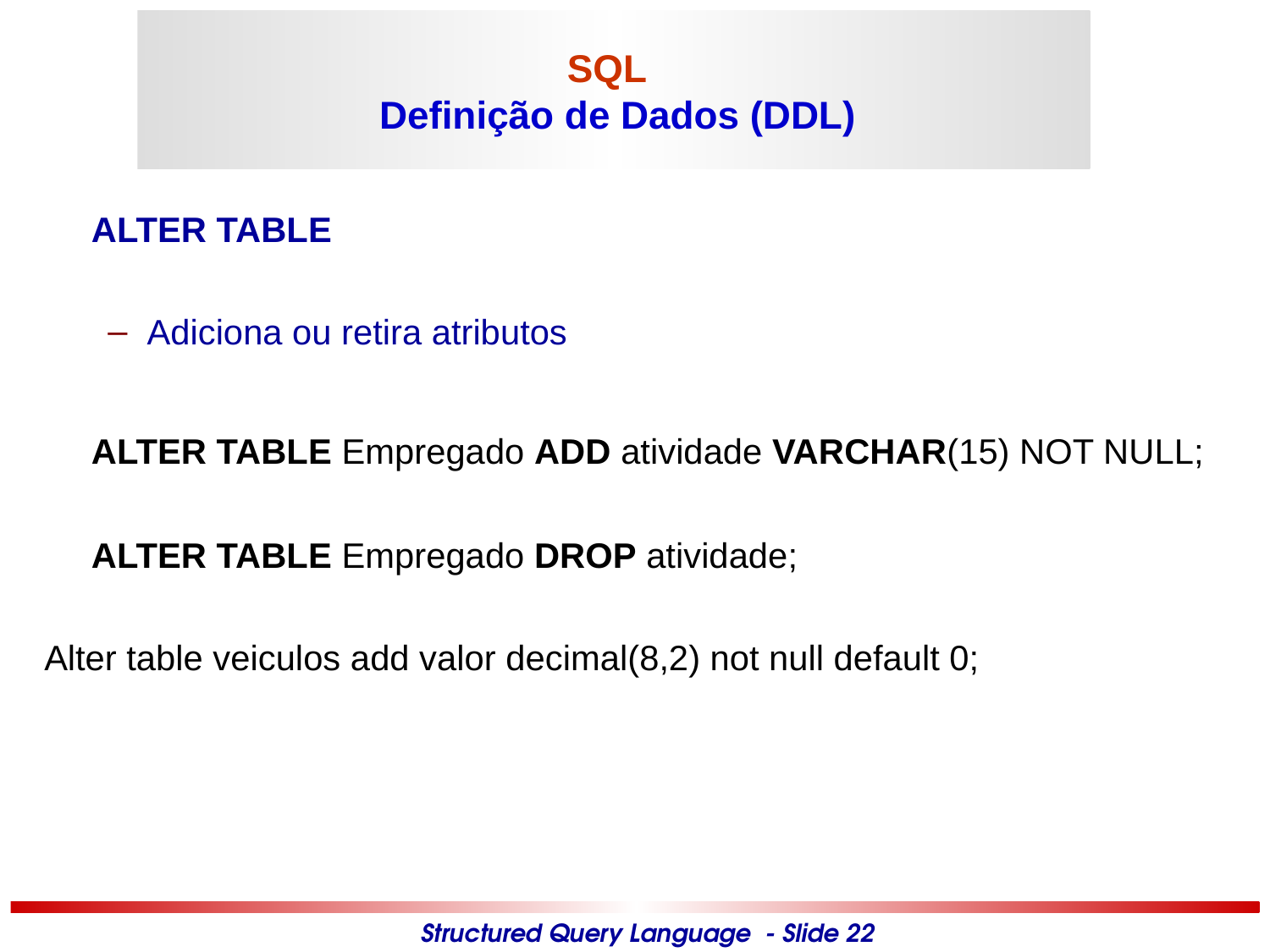

# SQL Definição de Dados (DDL)
	ALTER TABLE

Adiciona ou retira atributos

	ALTER TABLE Empregado ADD atividade VARCHAR(15) NOT NULL;

	ALTER TABLE Empregado DROP atividade;

Alter table veiculos add valor decimal(8,2) not null default 0;